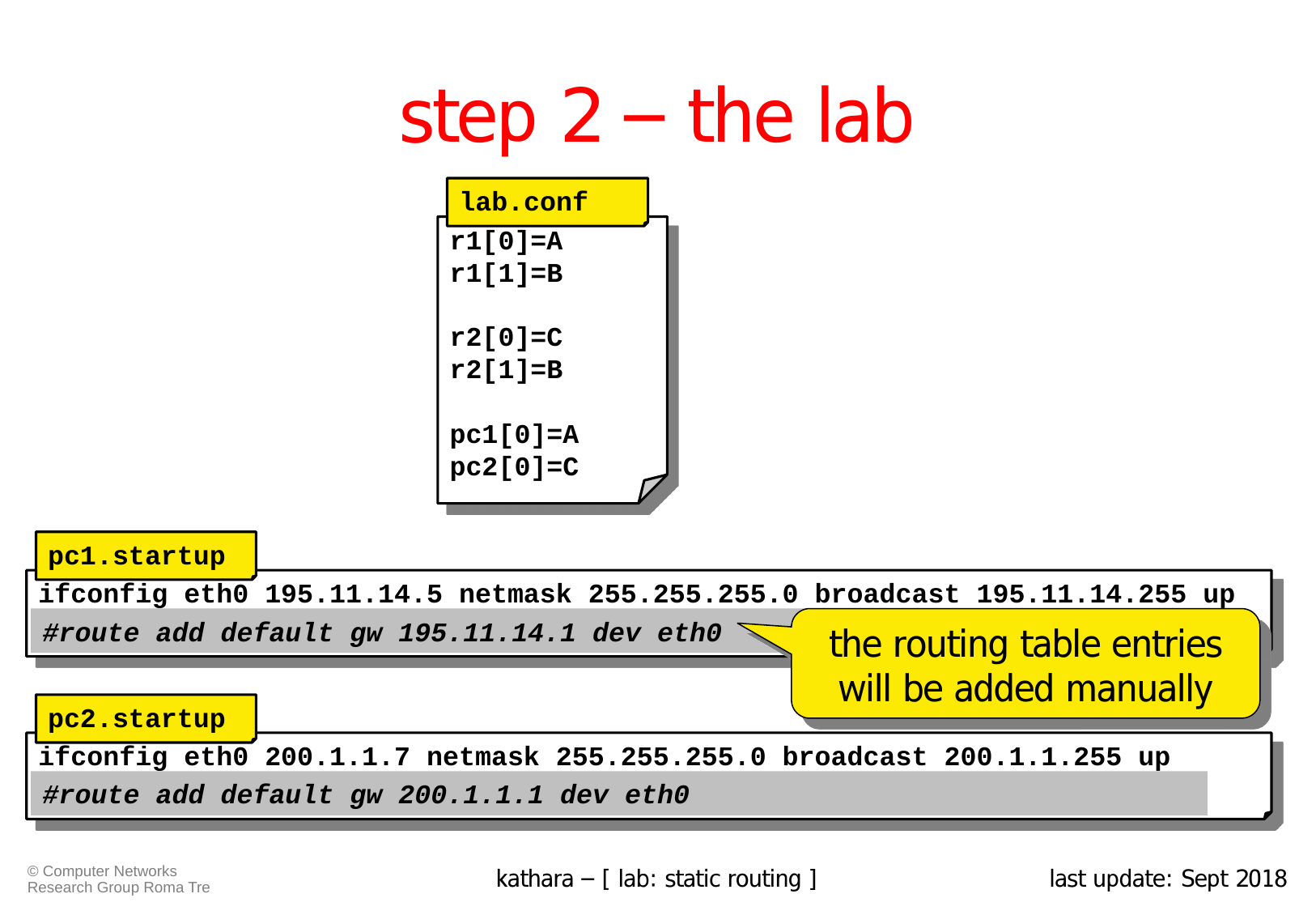

# step 2 – the lab
lab.conf
r1[0]=A
r1[1]=B

r2[0]=C
r2[1]=B

pc1[0]=A
pc2[0]=C
pc1.startup
ifconfig eth0 195.11.14.5 netmask 255.255.255.0 broadcast 195.11.14.255 up
#route add default gw 195.11.14.1 dev eth0
the routing table entries will be added manually
pc2.startup
ifconfig eth0 200.1.1.7 netmask 255.255.255.0 broadcast 200.1.1.255 up
#route add default gw 200.1.1.1 dev eth0
kathara – [ lab: static routing ]
last update: Sept 2018